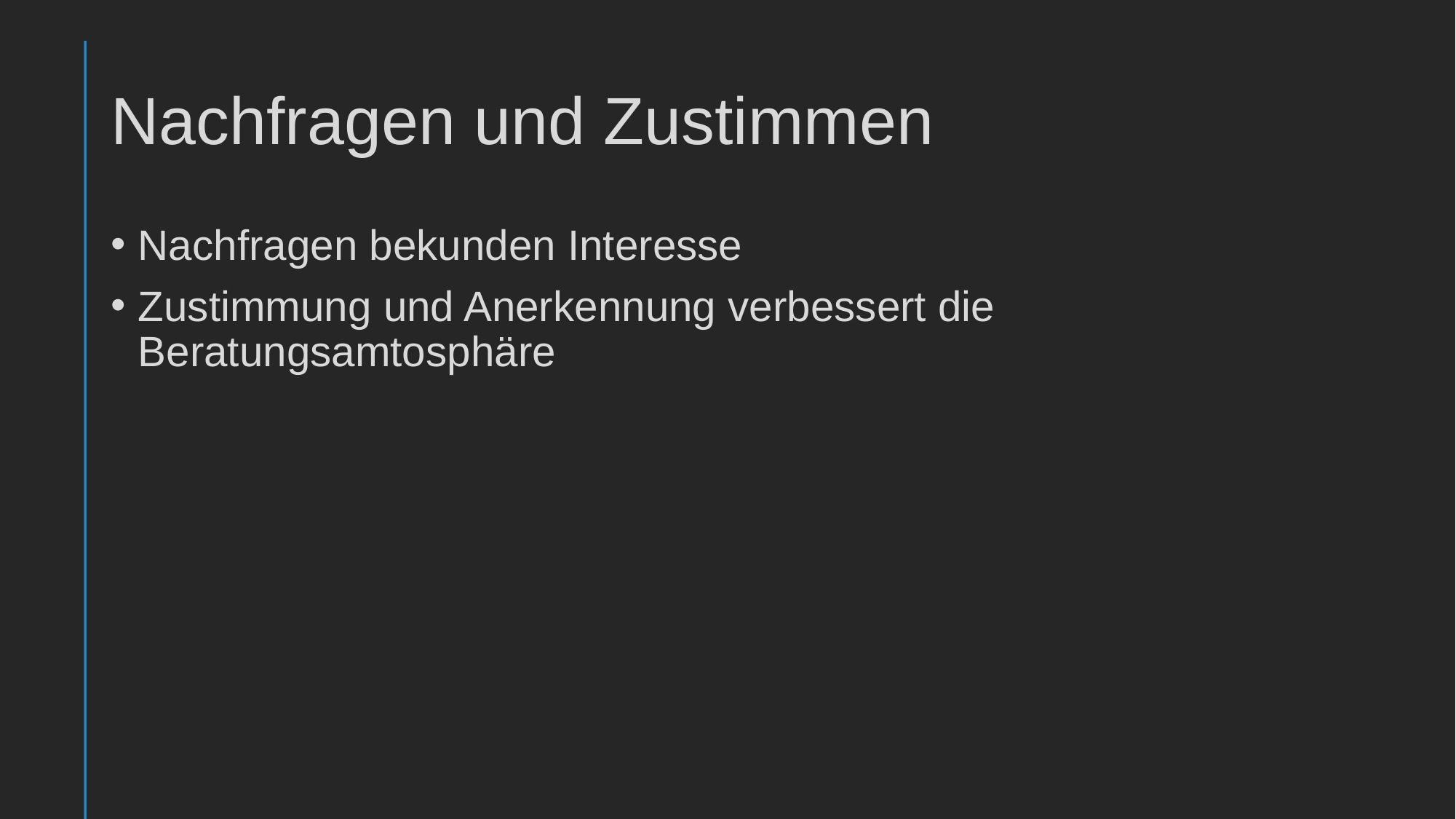

# Nachfragen und Zustimmen
Nachfragen bekunden Interesse
Zustimmung und Anerkennung verbessert die Beratungsamtosphäre